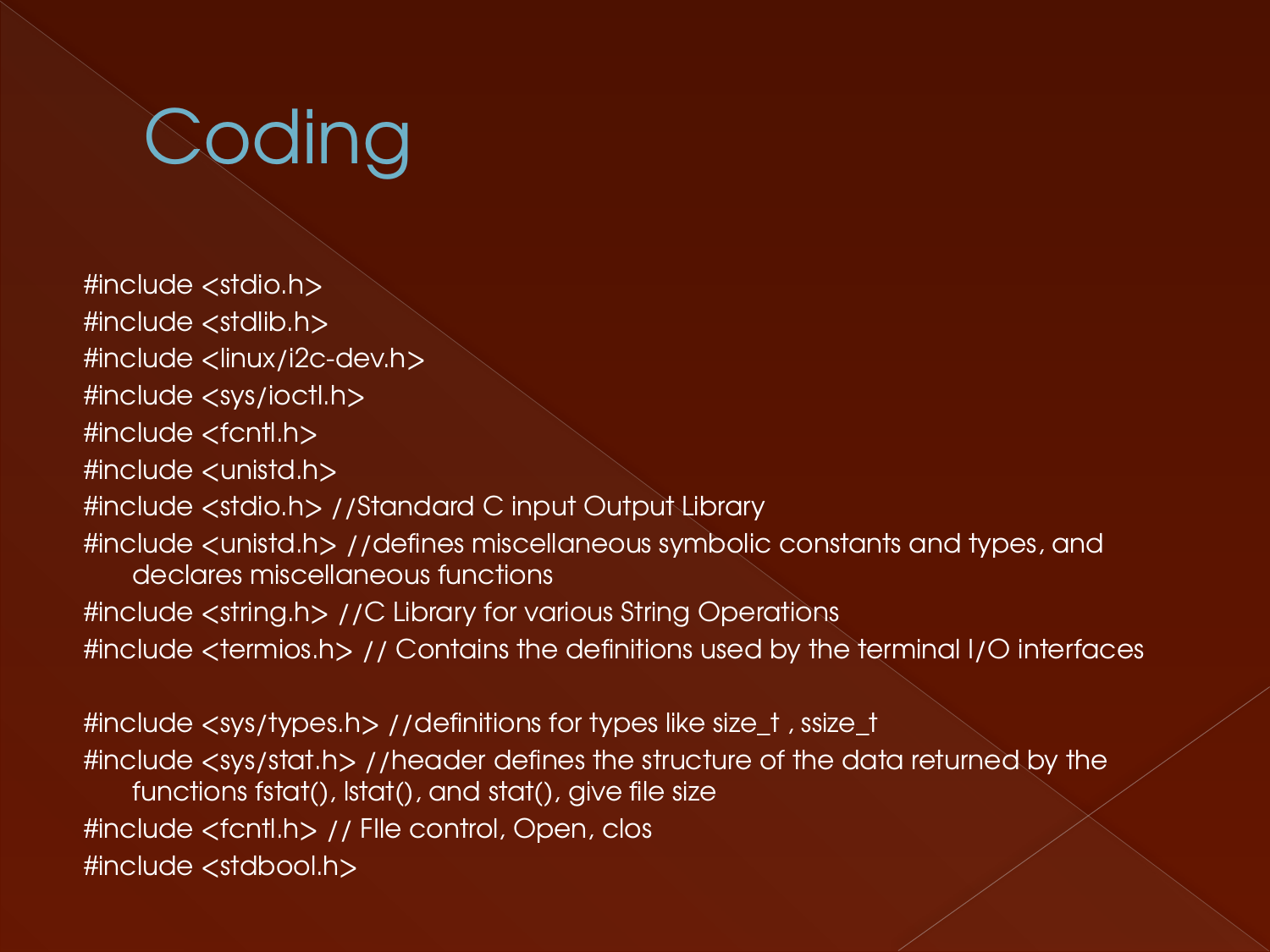

# Coding
#include <stdio.h>
#include <stdlib.h>
#include <linux/i2c-dev.h>
#include <sys/ioctl.h>
#include <fcntl.h>
#include <unistd.h>
#include <stdio.h> //Standard C input Output Library
#include <unistd.h> //defines miscellaneous symbolic constants and types, and declares miscellaneous functions
#include <string.h> //C Library for various String Operations
#include <termios.h> // Contains the definitions used by the terminal I/O interfaces

#include <sys/types.h> //definitions for types like size_t , ssize_t
#include <sys/stat.h> //header defines the structure of the data returned by the functions fstat(), lstat(), and stat(), give file size
#include <fcntl.h> // FIle control, Open, clos
#include <stdbool.h>